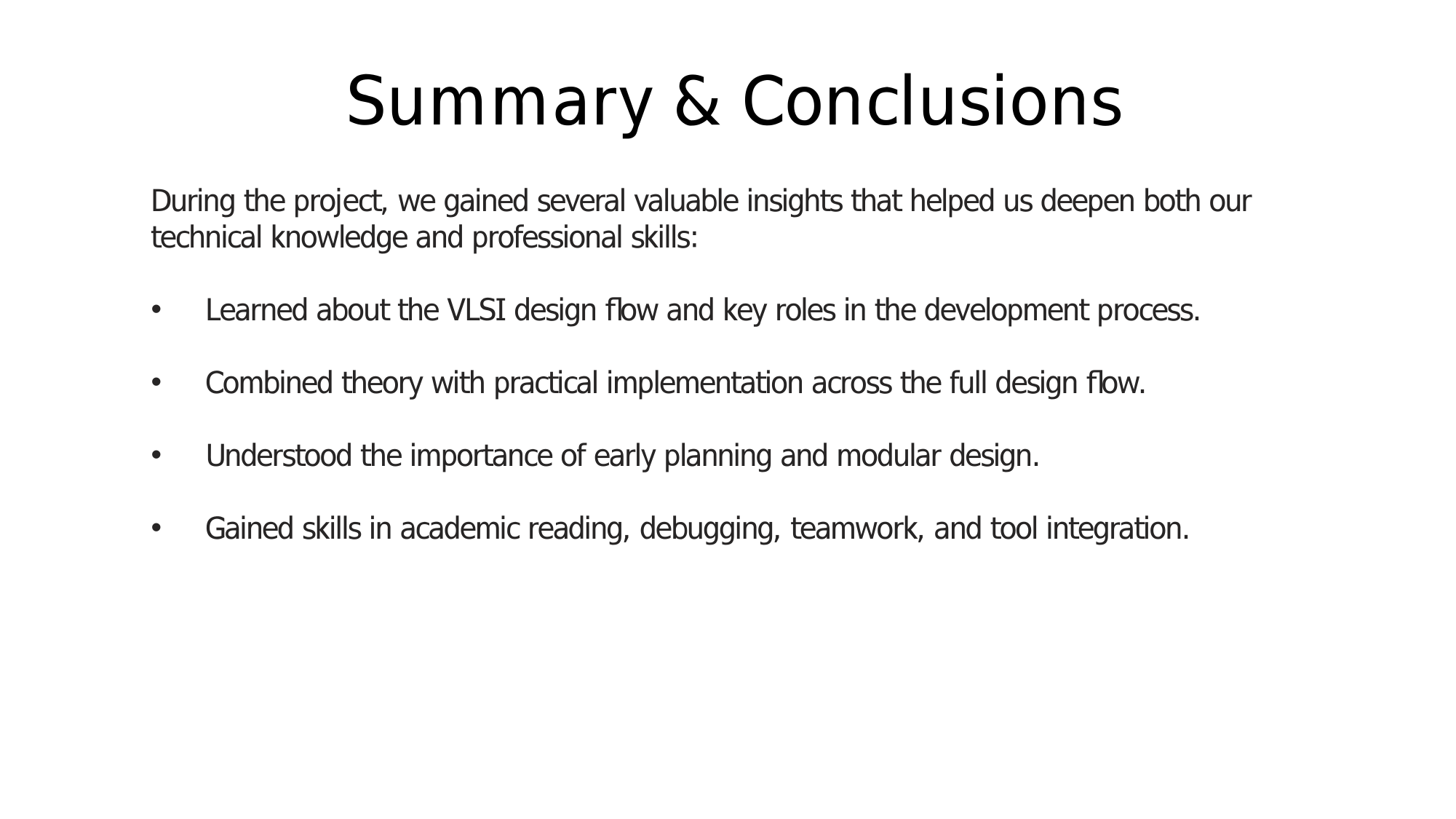

Summary & Conclusions
During the project, we gained several valuable insights that helped us deepen both our
technical knowledge and professional skills:

Learned about the VLSI design flow and key roles in the development process.

Combined theory with practical implementation across the full design flow.

Understood the importance of early planning and modular design.

Gained skills in academic reading, debugging, teamwork, and tool integration.